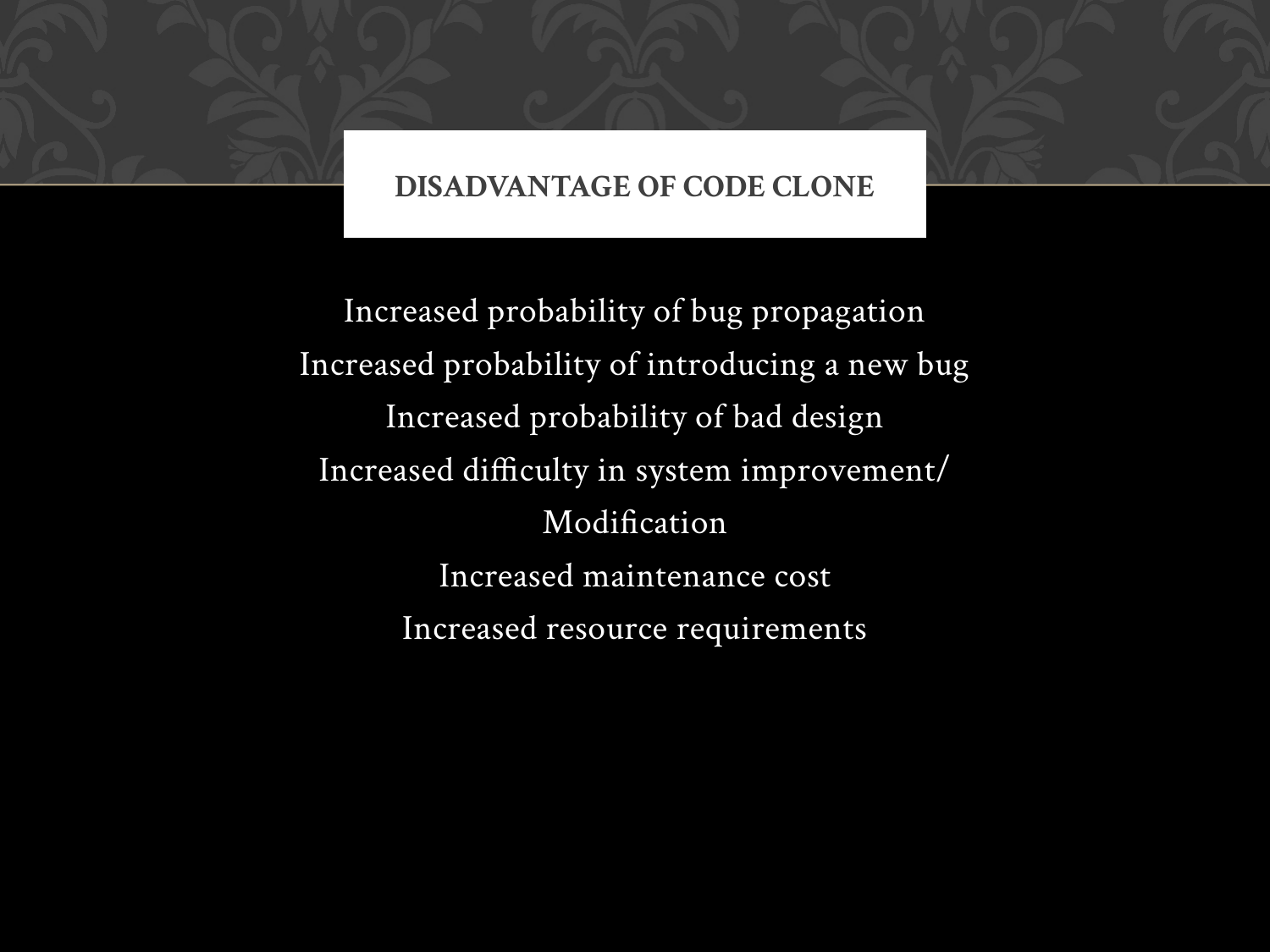

# Disadvantage of Code Clone
Increased probability of bug propagation
Increased probability of introducing a new bug
Increased probability of bad design
Increased difficulty in system improvement/
Modification
Increased maintenance cost
Increased resource requirements